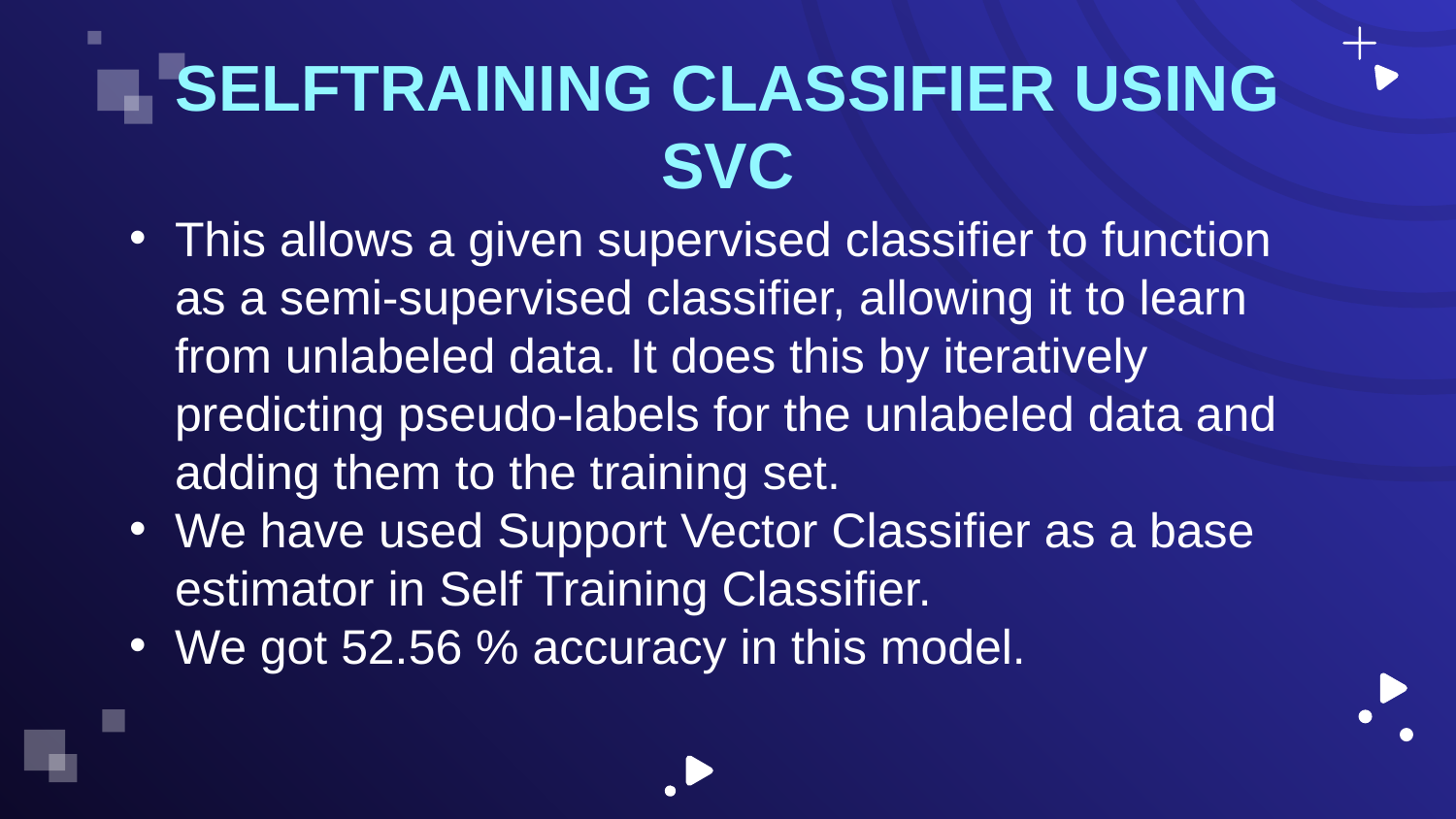

# SELFTRAINING CLASSIFIER USING SVC
This allows a given supervised classifier to function as a semi-supervised classifier, allowing it to learn from unlabeled data. It does this by iteratively predicting pseudo-labels for the unlabeled data and adding them to the training set.
We have used Support Vector Classifier as a base estimator in Self Training Classifier.
We got 52.56 % accuracy in this model.